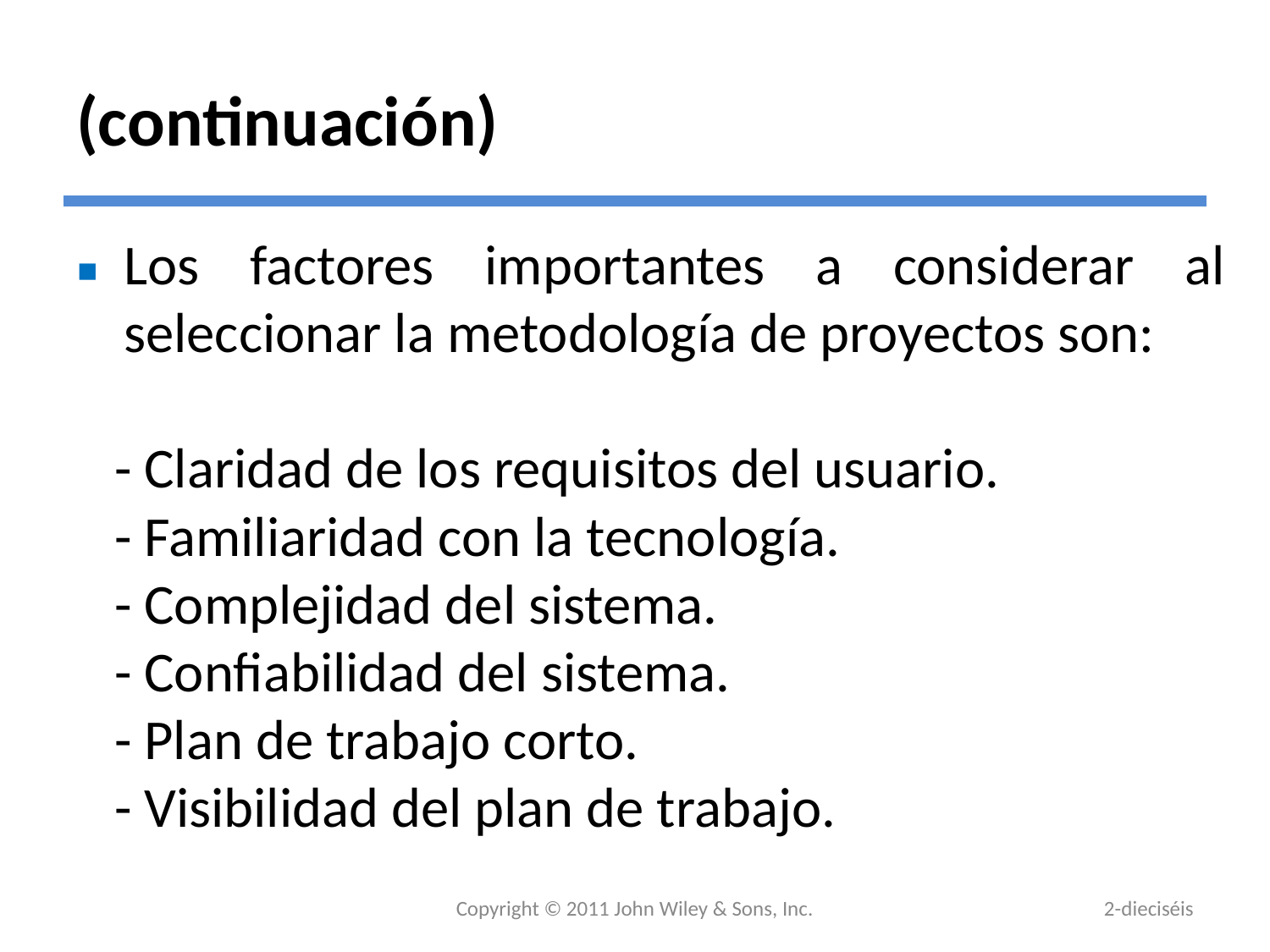

# (continuación)
Los factores importantes a considerar al seleccionar la metodología de proyectos son:

   - Claridad de los requisitos del usuario.
   - Familiaridad con la tecnología.
   - Complejidad del sistema.
   - Confiabilidad del sistema.
   - Plan de trabajo corto.
   - Visibilidad del plan de trabajo.

Copyright © 2011 John Wiley & Sons, Inc.
2-dieciséis